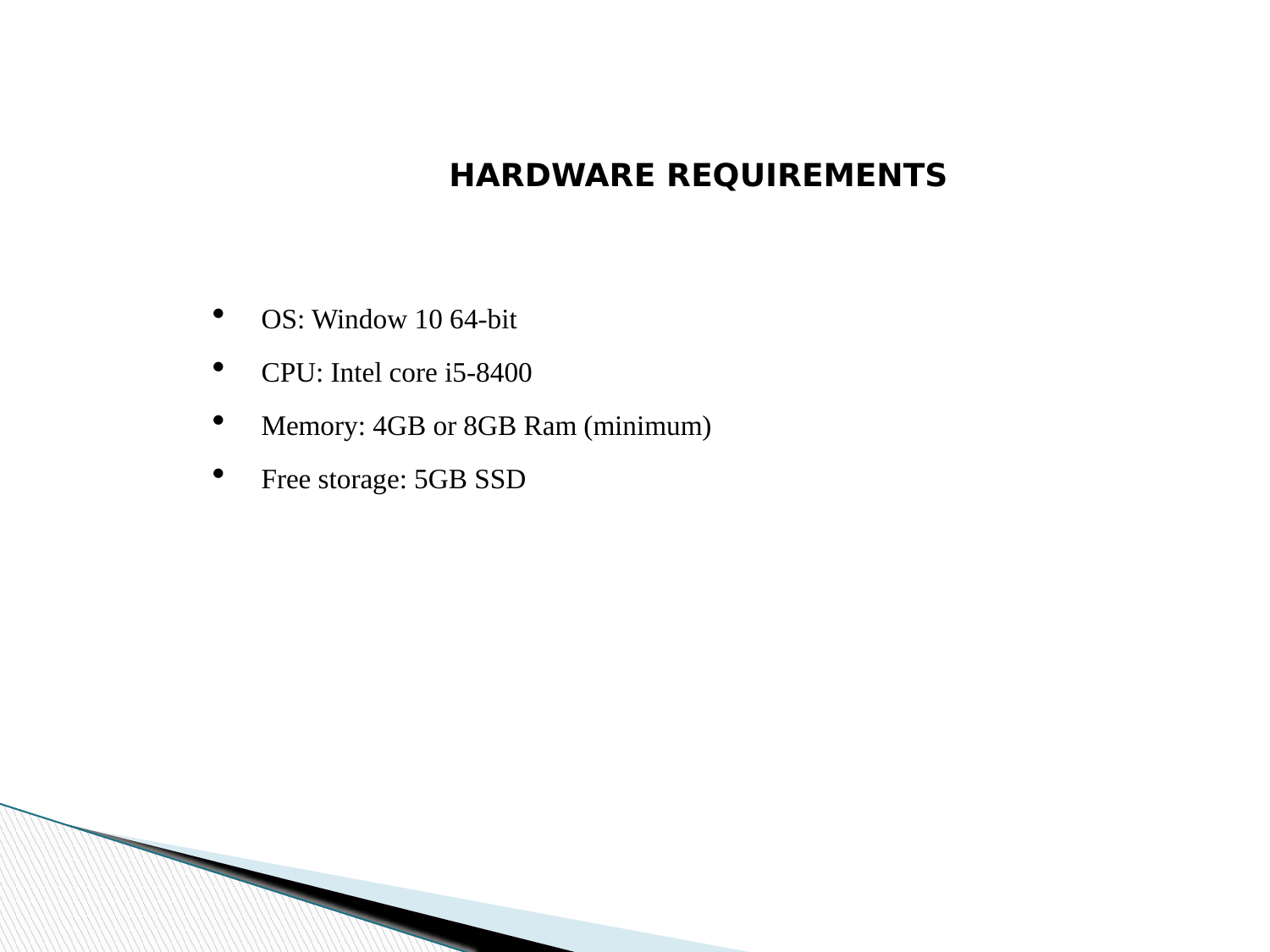

HARDWARE REQUIREMENTS

OS: Window 10 64-bit
CPU: Intel core i5-8400
Memory: 4GB or 8GB Ram (minimum)
Free storage: 5GB SSD